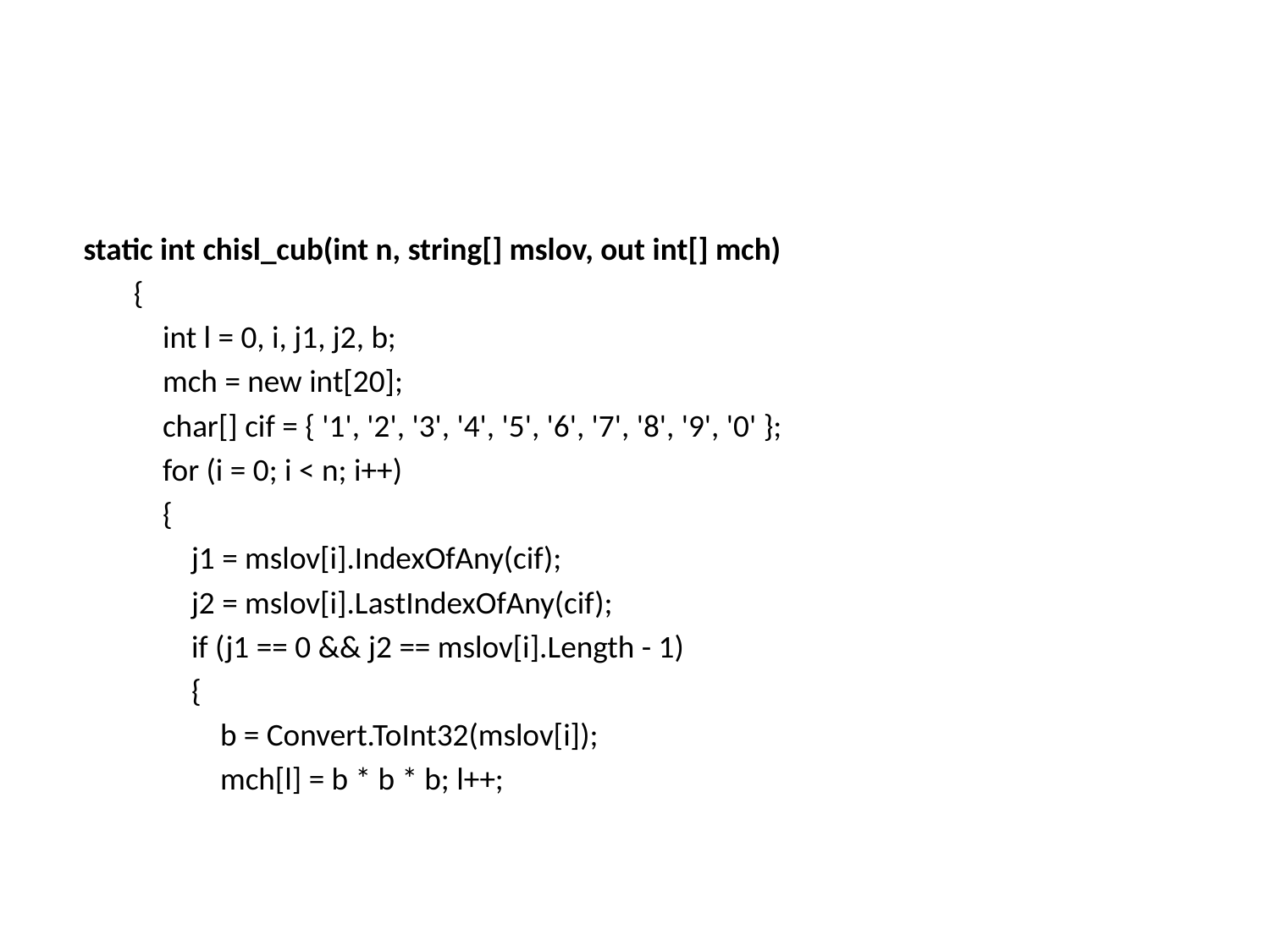

#
 static int chisl_cub(int n, string[] mslov, out int[] mch)
        {
            int l = 0, i, j1, j2, b;
            mch = new int[20];
            char[] cif = { '1', '2', '3', '4', '5', '6', '7', '8', '9', '0' };
            for (i = 0; i < n; i++)
            {
                j1 = mslov[i].IndexOfAny(cif);
                j2 = mslov[i].LastIndexOfAny(cif);
                if (j1 == 0 && j2 == mslov[i].Length - 1)
                {
                    b = Convert.ToInt32(mslov[i]);
                    mch[l] = b * b * b; l++;